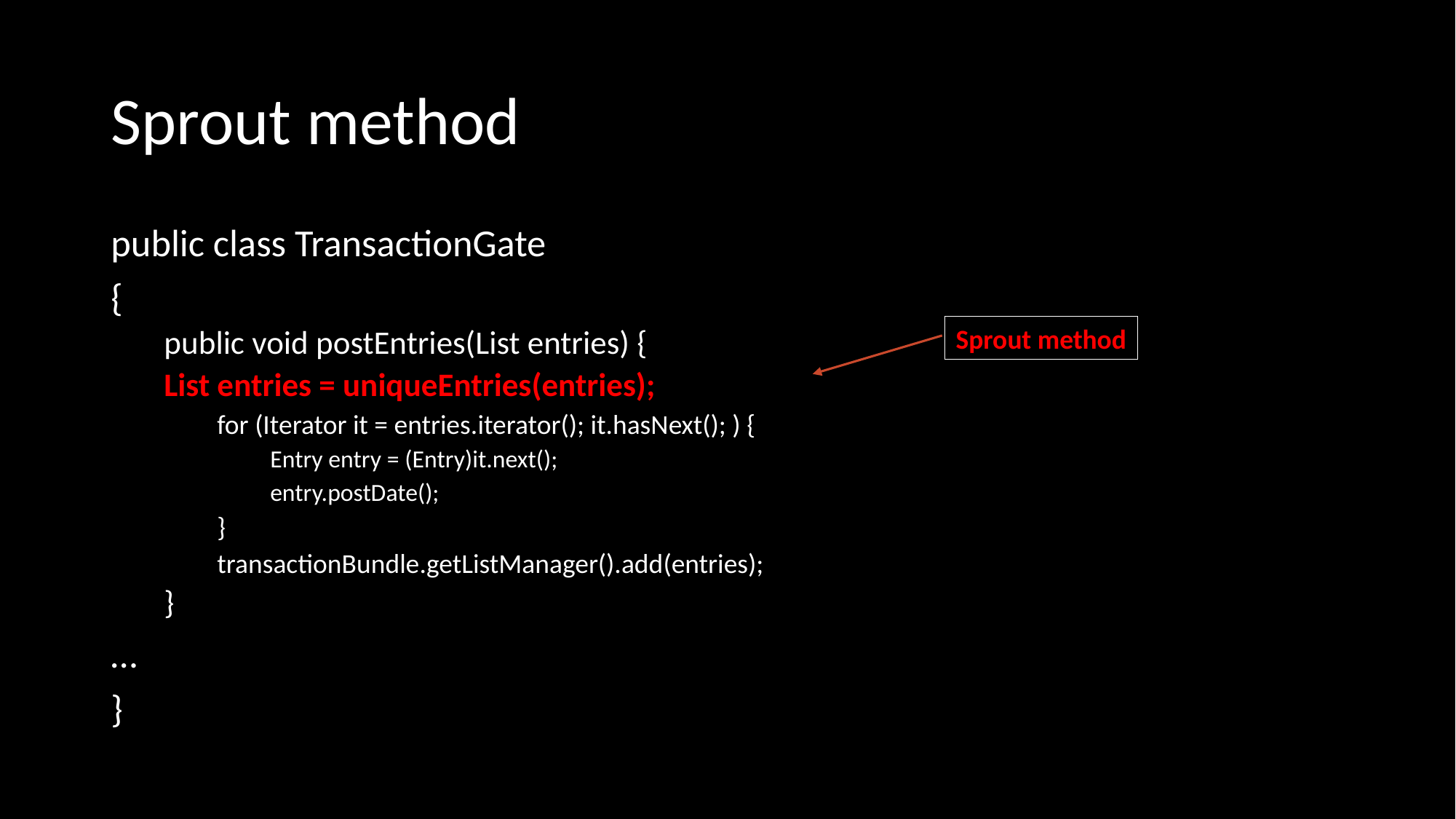

# Sprout method
public class TransactionGate
{
public void postEntries(List entries) {
	List entries = uniqueEntries(entries);
for (Iterator it = entries.iterator(); it.hasNext(); ) {
Entry entry = (Entry)it.next();
entry.postDate();
}
transactionBundle.getListManager().add(entries);
}
…
}
Sprout method